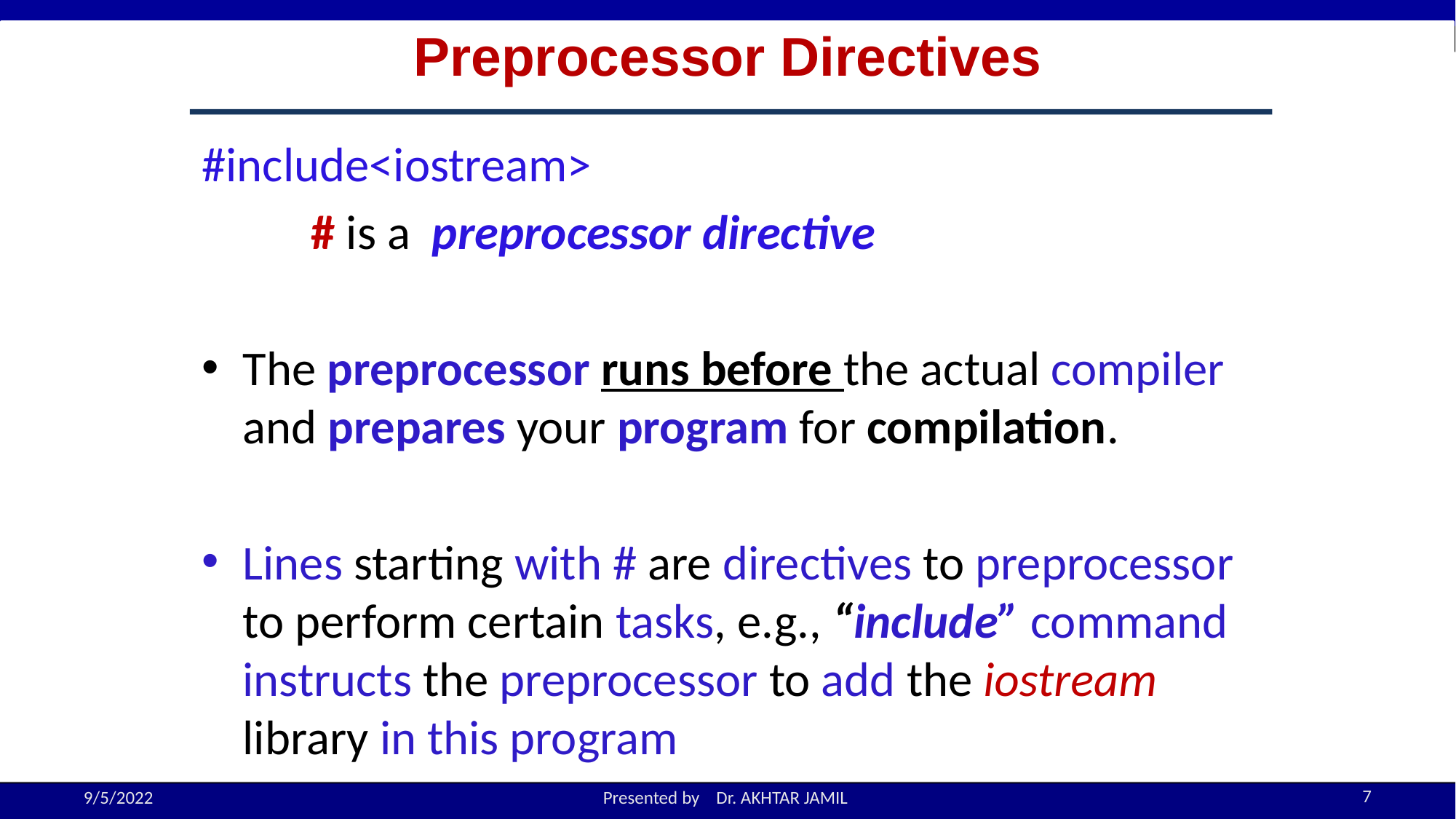

Preprocessor Directives

#include<iostream>
	# is a  preprocessor directive

The preprocessor runs before the actual compiler and prepares your program for compilation.

Lines starting with # are directives to preprocessor to perform certain tasks, e.g., “include” command instructs the preprocessor to add the iostream library in this program

7
9/5/2022
Presented by    Dr. AKHTAR JAMIL